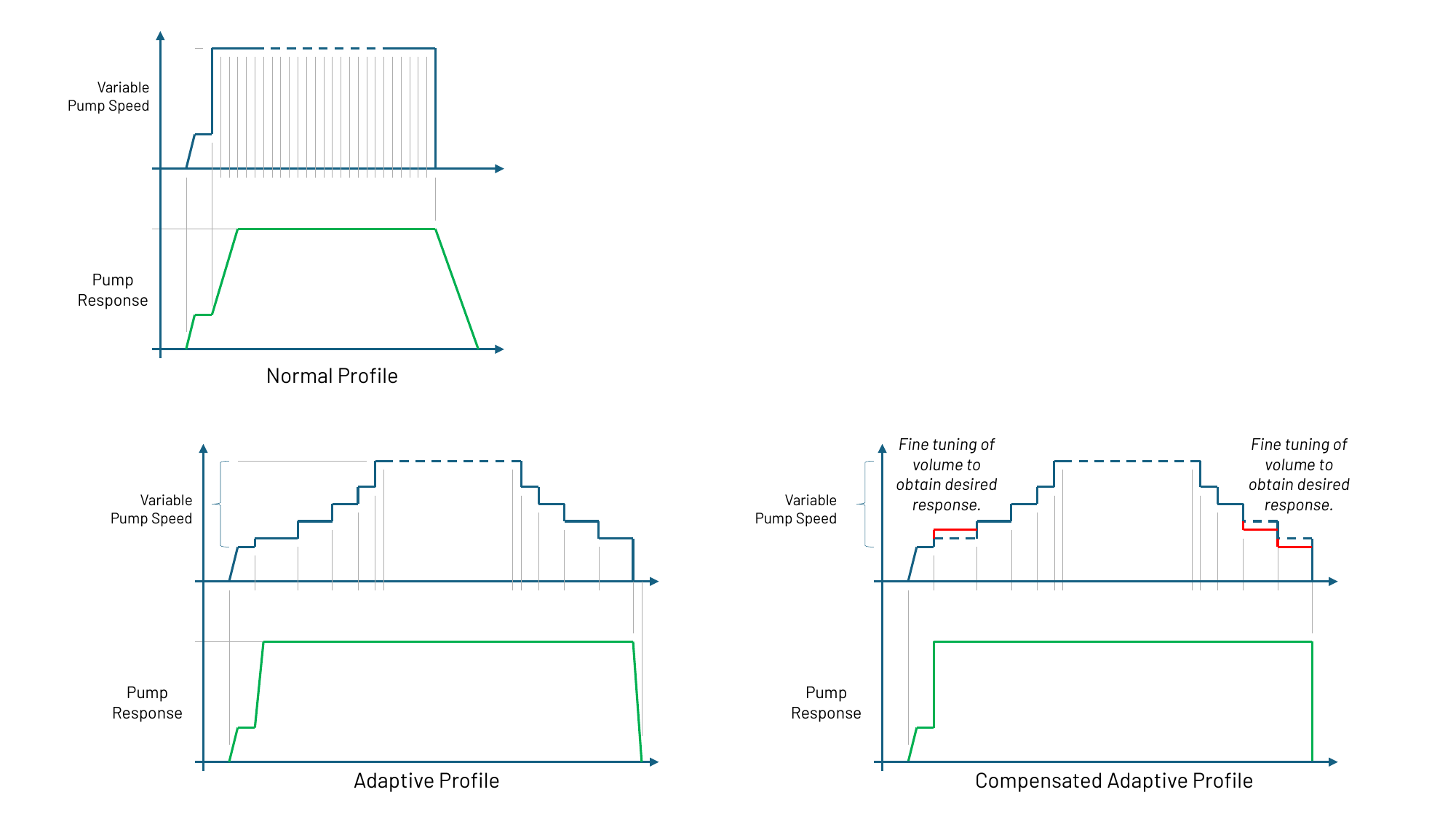

Variable
Pump Speed
Pump Response
Normal Profile
Fine tuning of volume to obtain desired response.
Fine tuning of volume to obtain desired response.

Variable
Pump Speed
Variable
Pump Speed
Pump Response
Pump Response
Adaptive Profile
Compensated Adaptive Profile